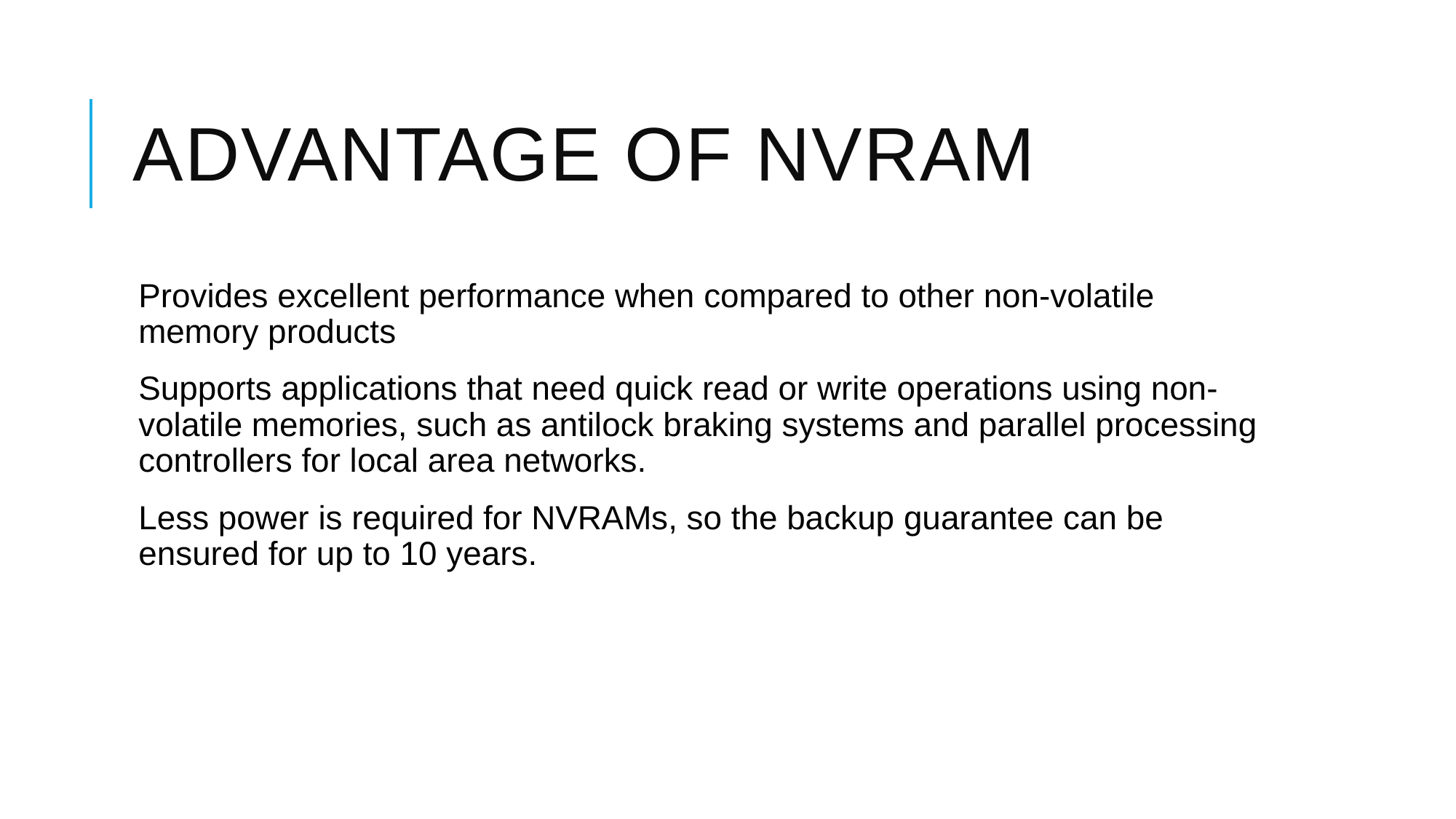

# Advantage of NVRAM
Provides excellent performance when compared to other non-volatile memory products
Supports applications that need quick read or write operations using non-volatile memories, such as antilock braking systems and parallel processing controllers for local area networks.
Less power is required for NVRAMs, so the backup guarantee can be ensured for up to 10 years.